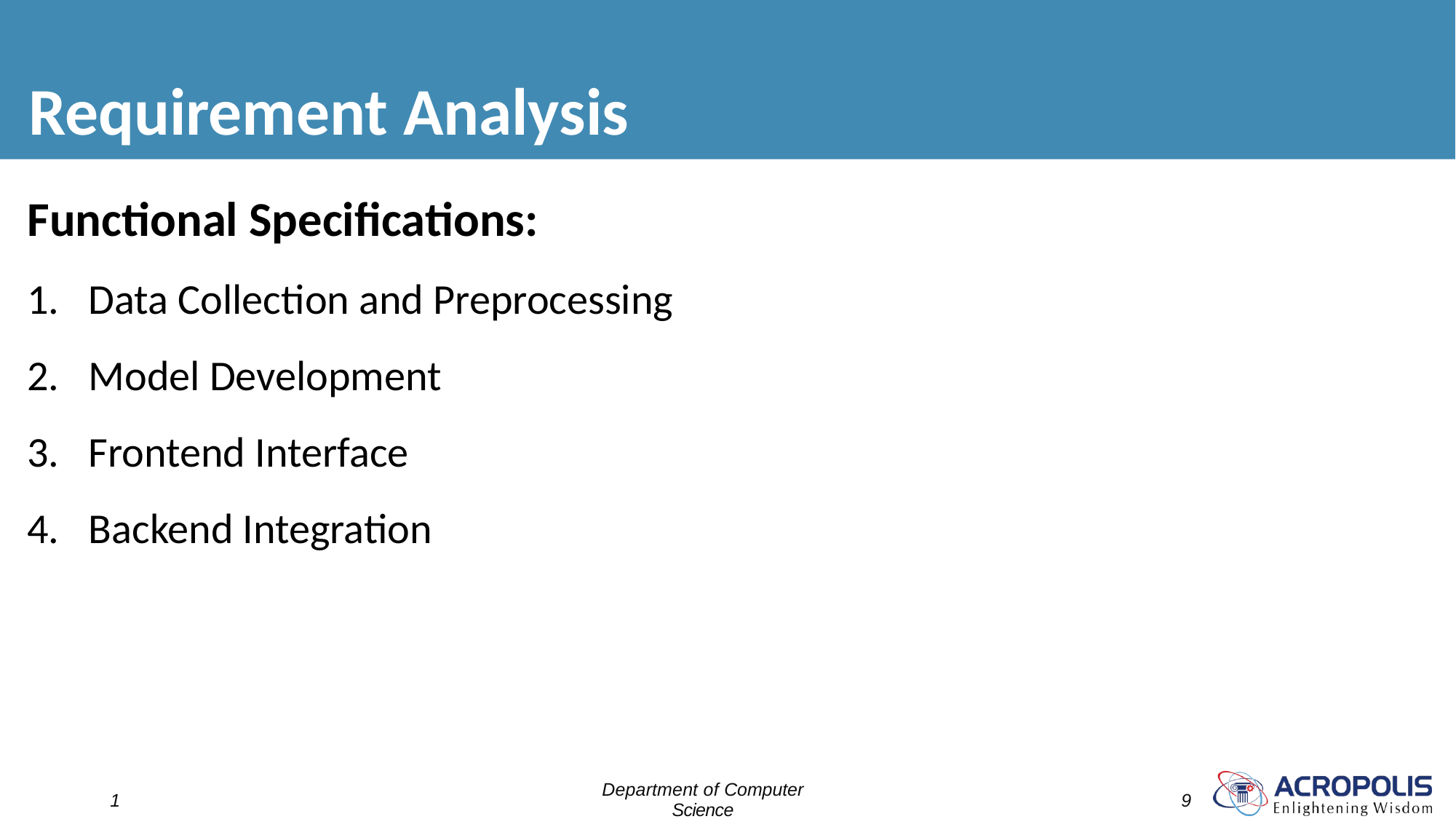

# Requirement Analysis
Functional Specifications:
Data Collection and Preprocessing
Model Development
Frontend Interface
Backend Integration

Department of Computer Science
Engineering
1
9